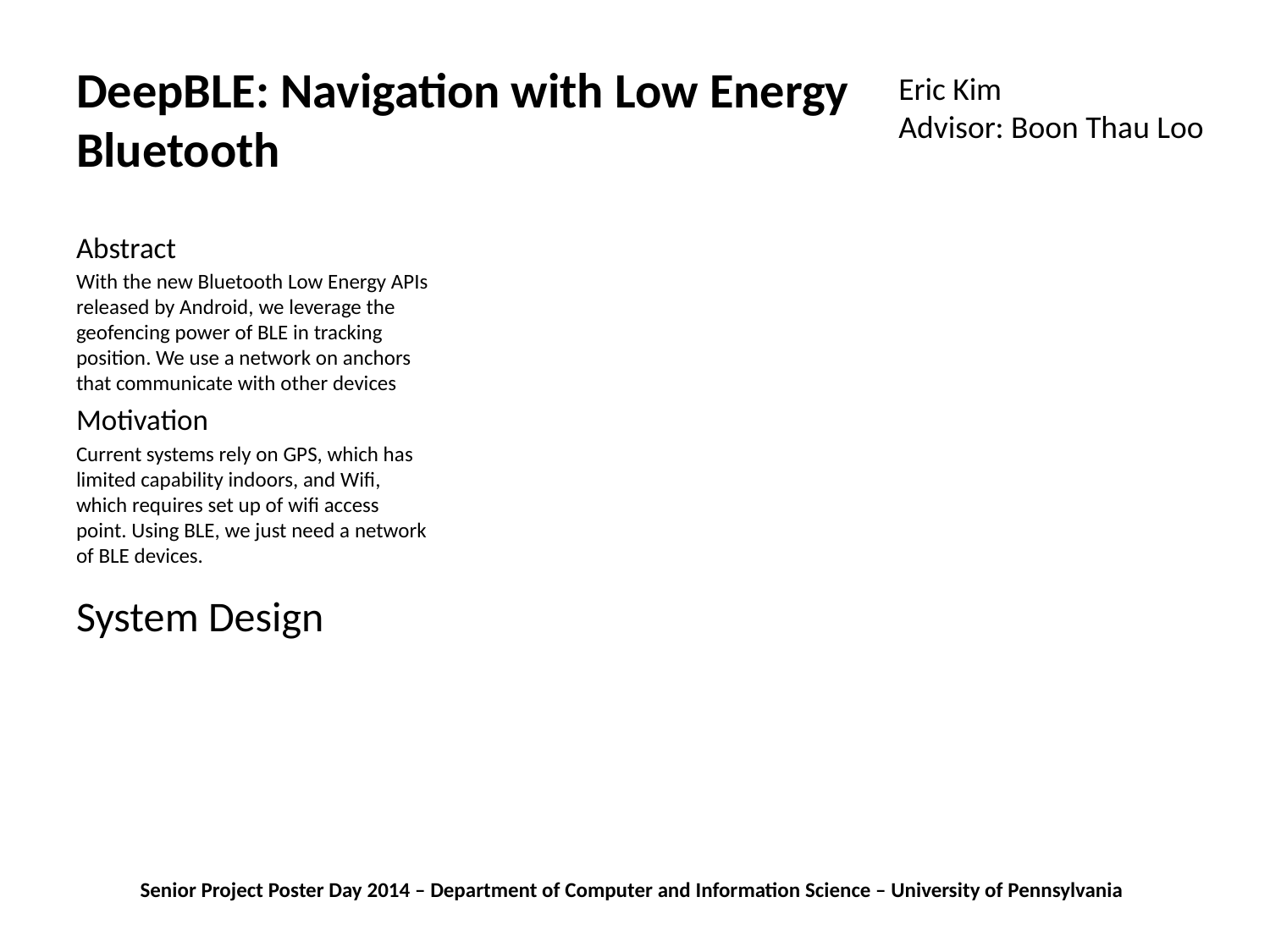

# DeepBLE: Navigation with Low Energy Bluetooth
Eric Kim
Advisor: Boon Thau Loo
Abstract
With the new Bluetooth Low Energy APIs released by Android, we leverage the geofencing power of BLE in tracking position. We use a network on anchors that communicate with other devices
Motivation
Current systems rely on GPS, which has limited capability indoors, and Wifi, which requires set up of wifi access point. Using BLE, we just need a network of BLE devices.

System Design
Senior Project Poster Day 2014 – Department of Computer and Information Science – University of Pennsylvania